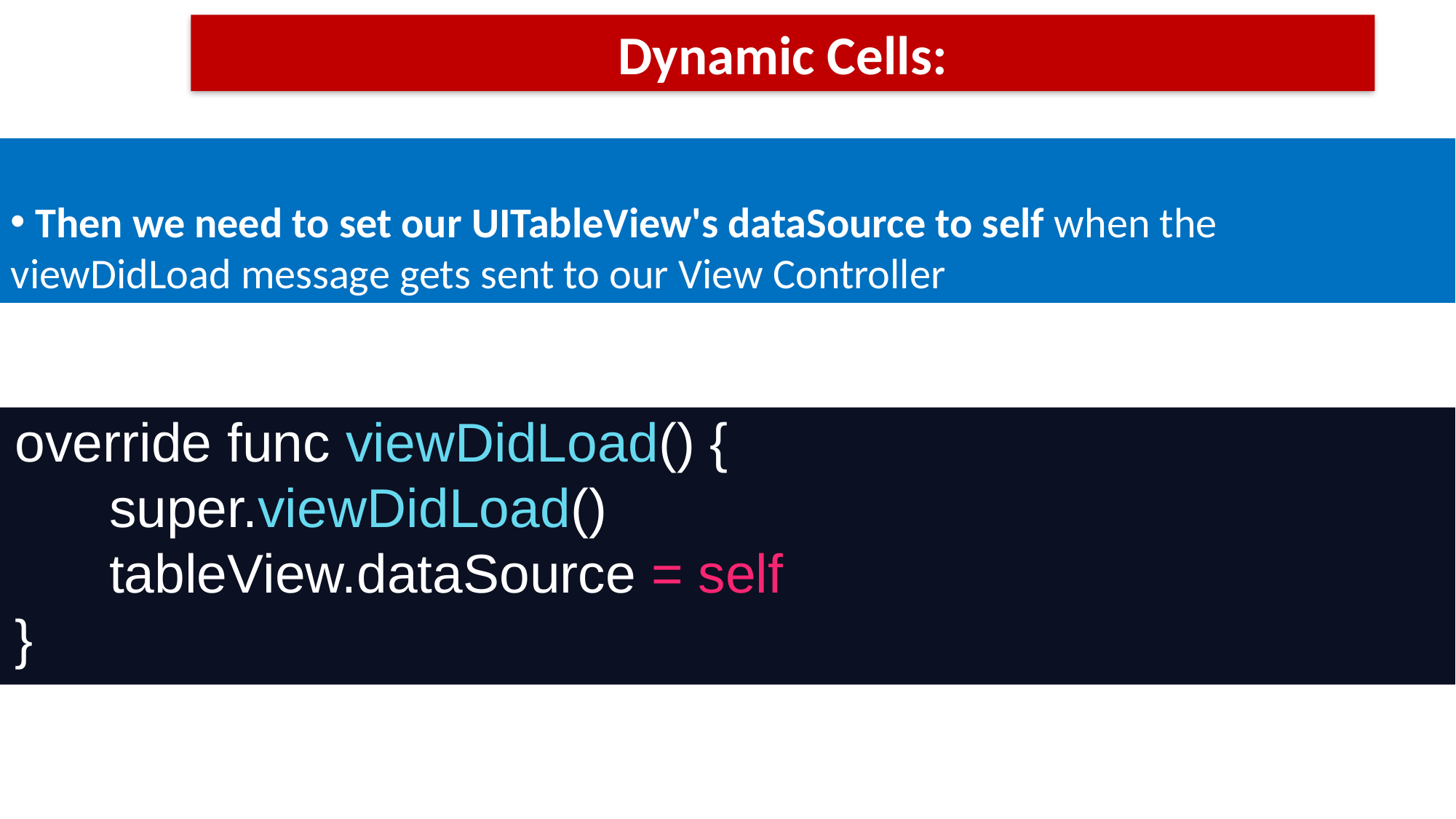

Dynamic Cells:

 Then we need to set our UITableView's dataSource to self when the viewDidLoad message gets sent to our View Controller
 override func viewDidLoad() {
 	super.viewDidLoad()
 	tableView.dataSource = self
 }